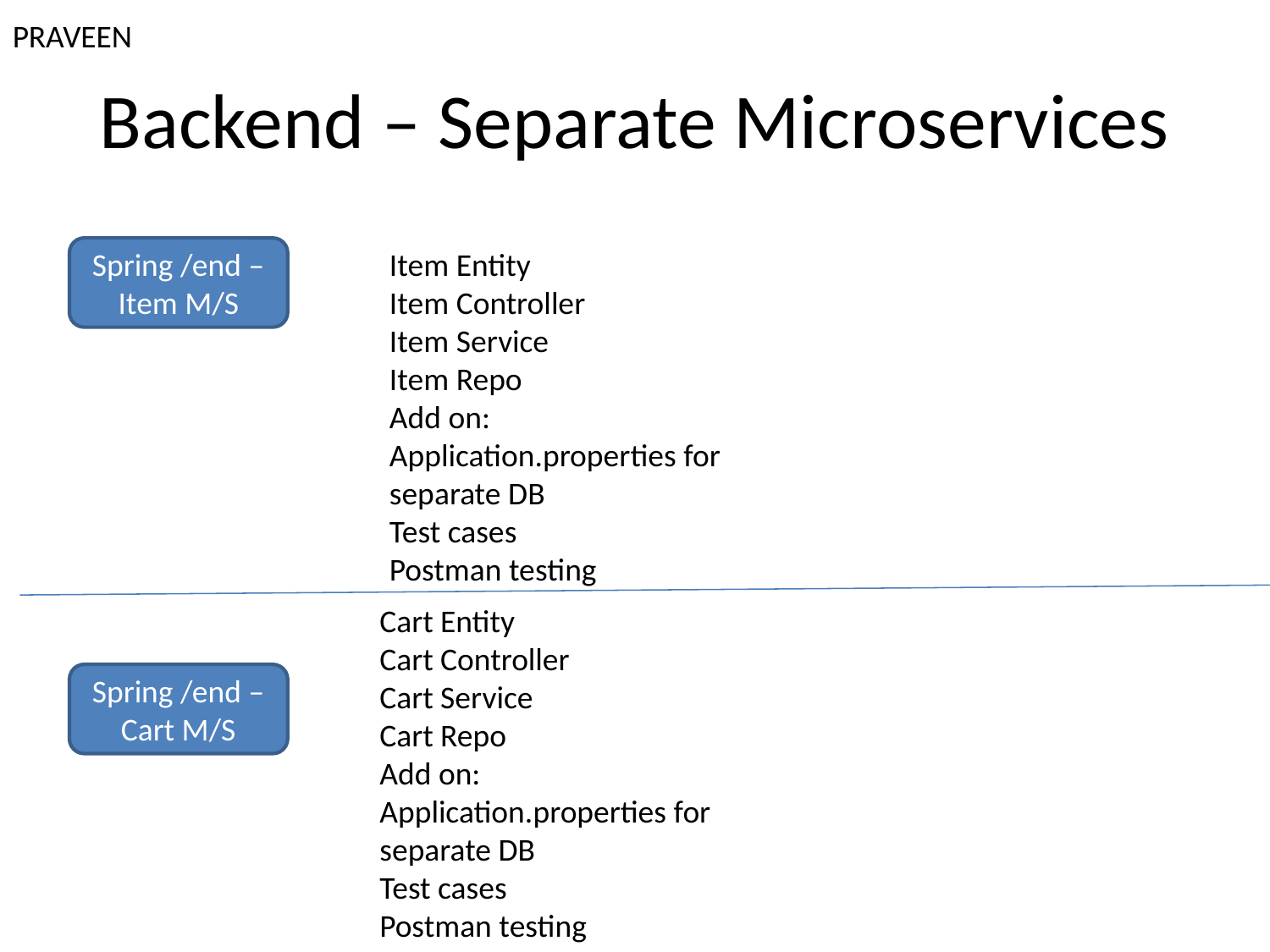

PRAVEEN
# Backend – Separate Microservices
Spring /end – Item M/S
Item Entity
Item Controller
Item Service
Item Repo
Add on:
Application.properties for separate DB
Test cases
Postman testing

Cart Entity
Cart Controller
Cart Service
Cart Repo
Add on:
Application.properties for separate DB
Test cases
Postman testing

Spring /end – Cart M/S